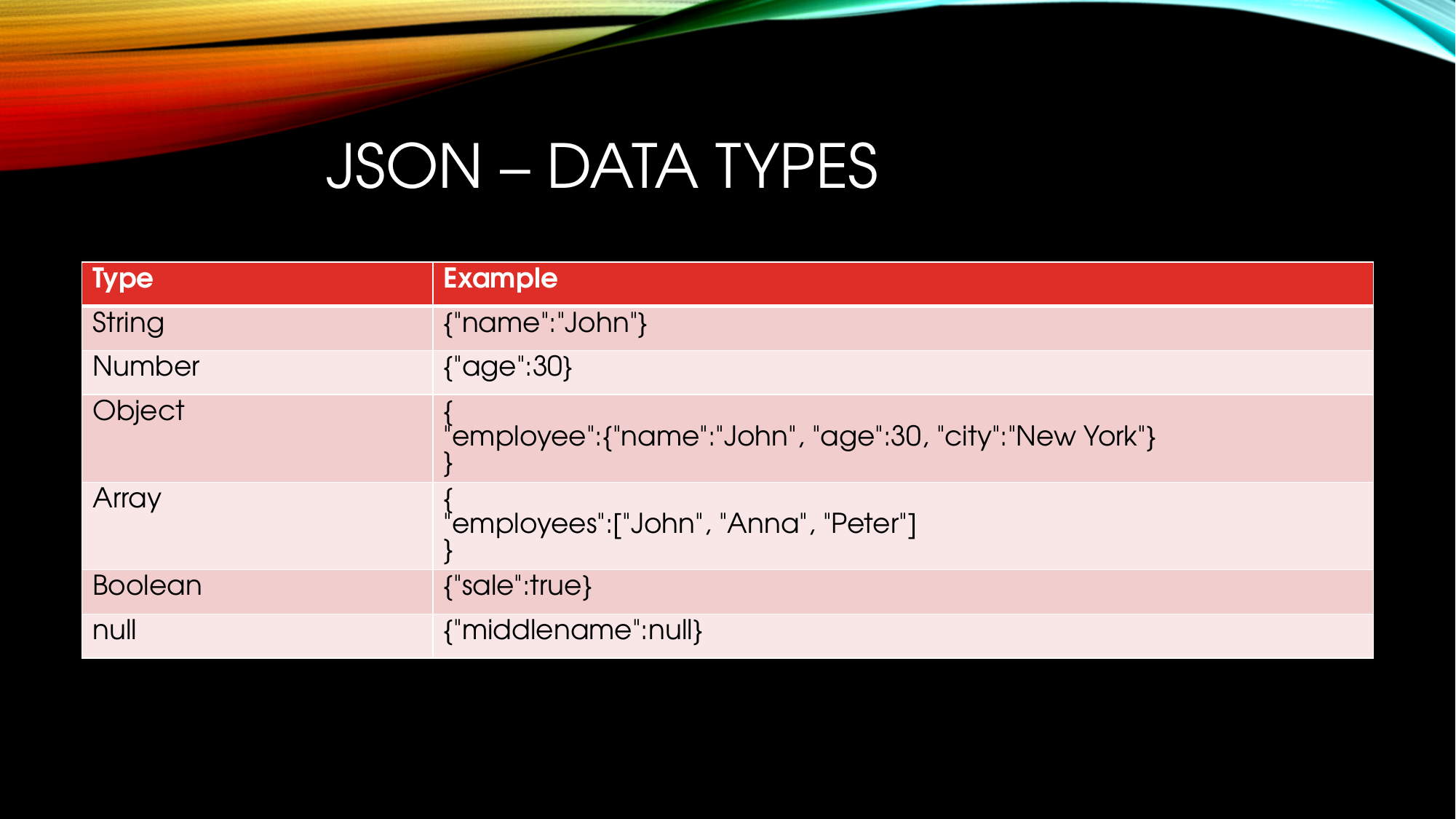

# JSON – DATA types
| Type | Example |
| --- | --- |
| String | {"name":"John"} |
| Number | {"age":30} |
| Object | { "employee":{"name":"John", "age":30, "city":"New York"} } |
| Array | { "employees":["John", "Anna", "Peter"] } |
| Boolean | {"sale":true} |
| null | {"middlename":null} |